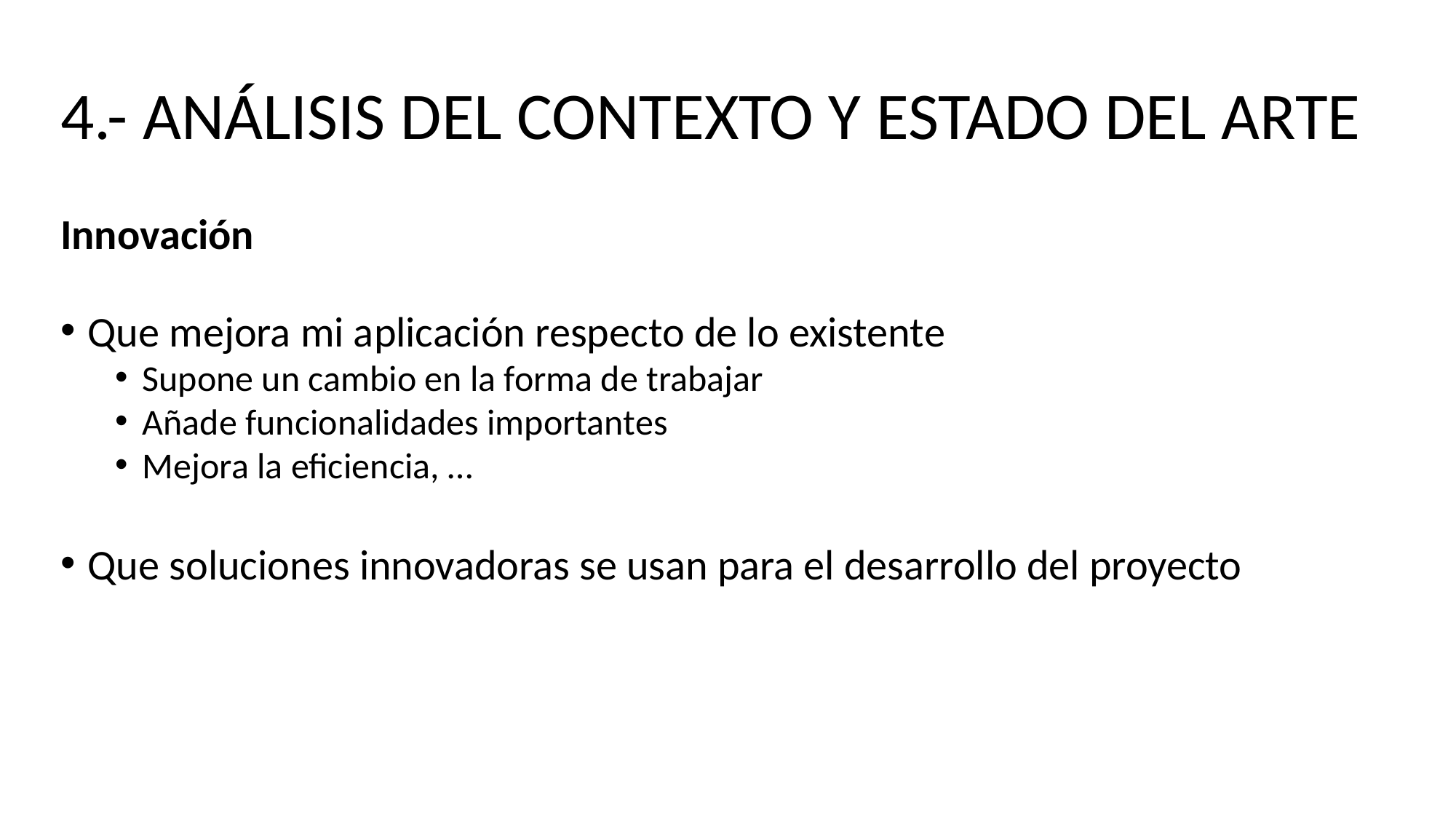

# 4.- ANÁLISIS DEL CONTEXTO Y ESTADO DEL ARTE
Innovación

Que mejora mi aplicación respecto de lo existente
Supone un cambio en la forma de trabajar
Añade funcionalidades importantes
Mejora la eficiencia, …

Que soluciones innovadoras se usan para el desarrollo del proyecto